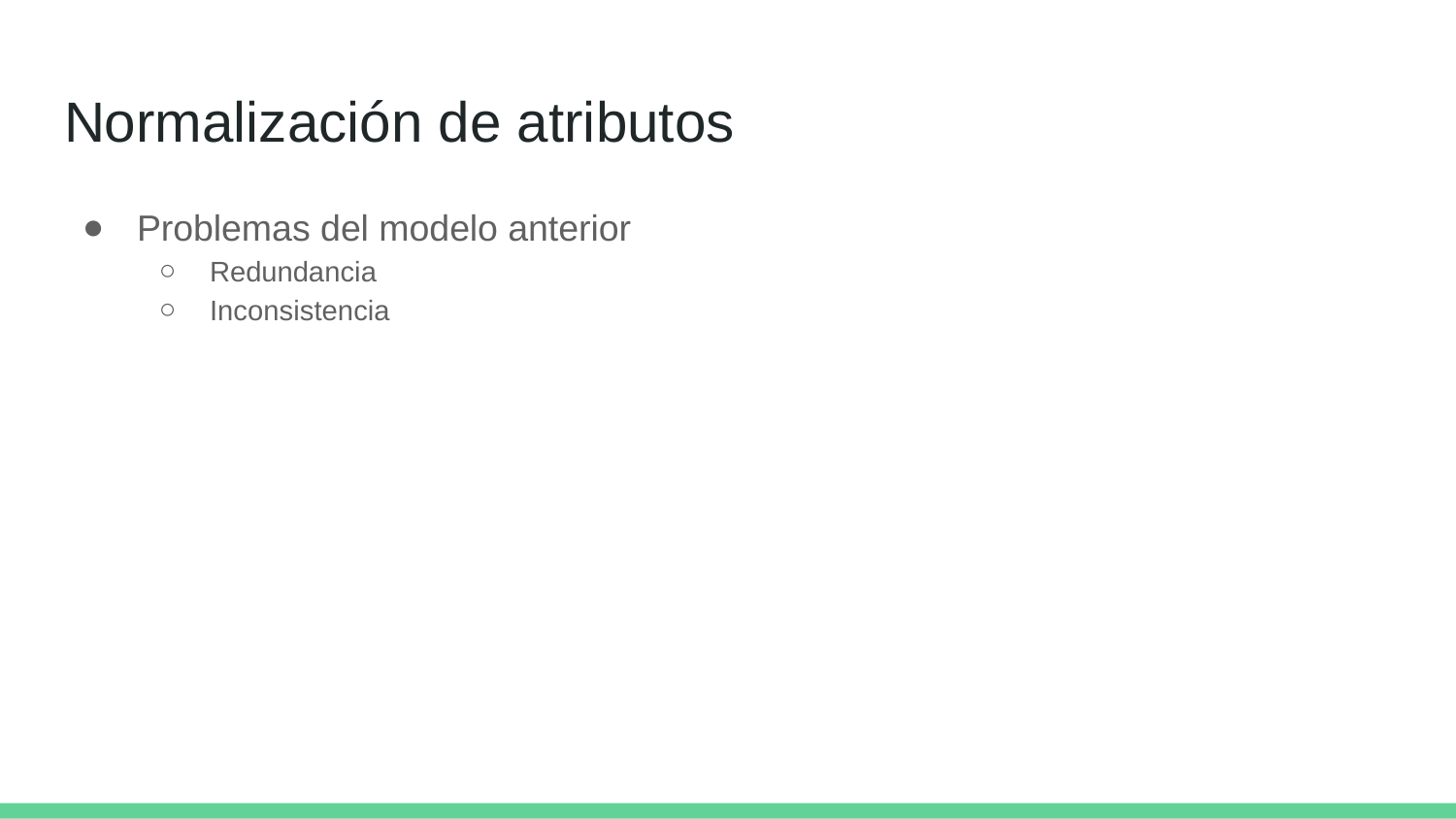

# Normalización de atributos
Problemas del modelo anterior
Redundancia
Inconsistencia